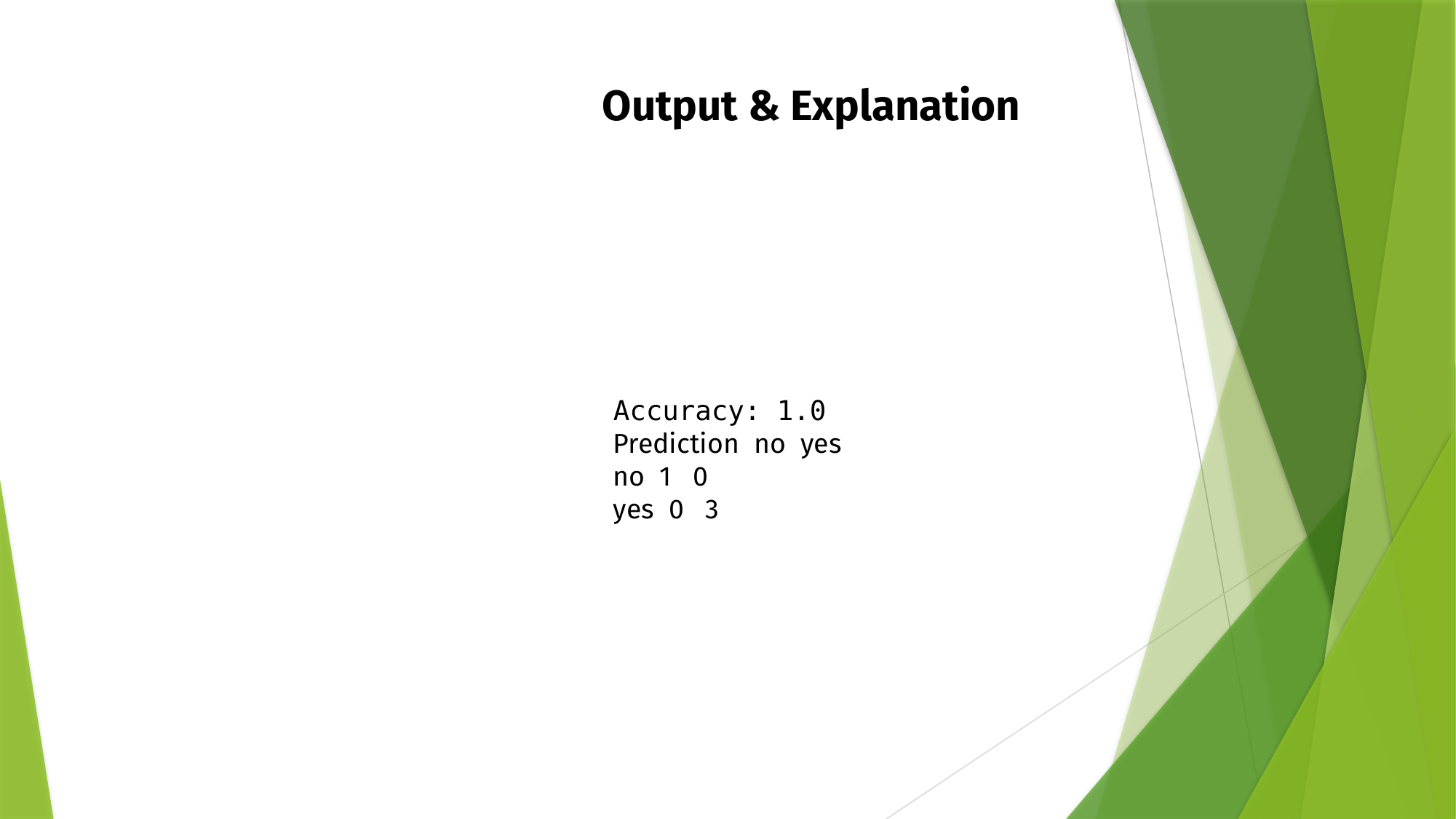

Output & Explanation
Accuracy: 1.0
Prediction  no  yes
no  1   0
yes  0   3